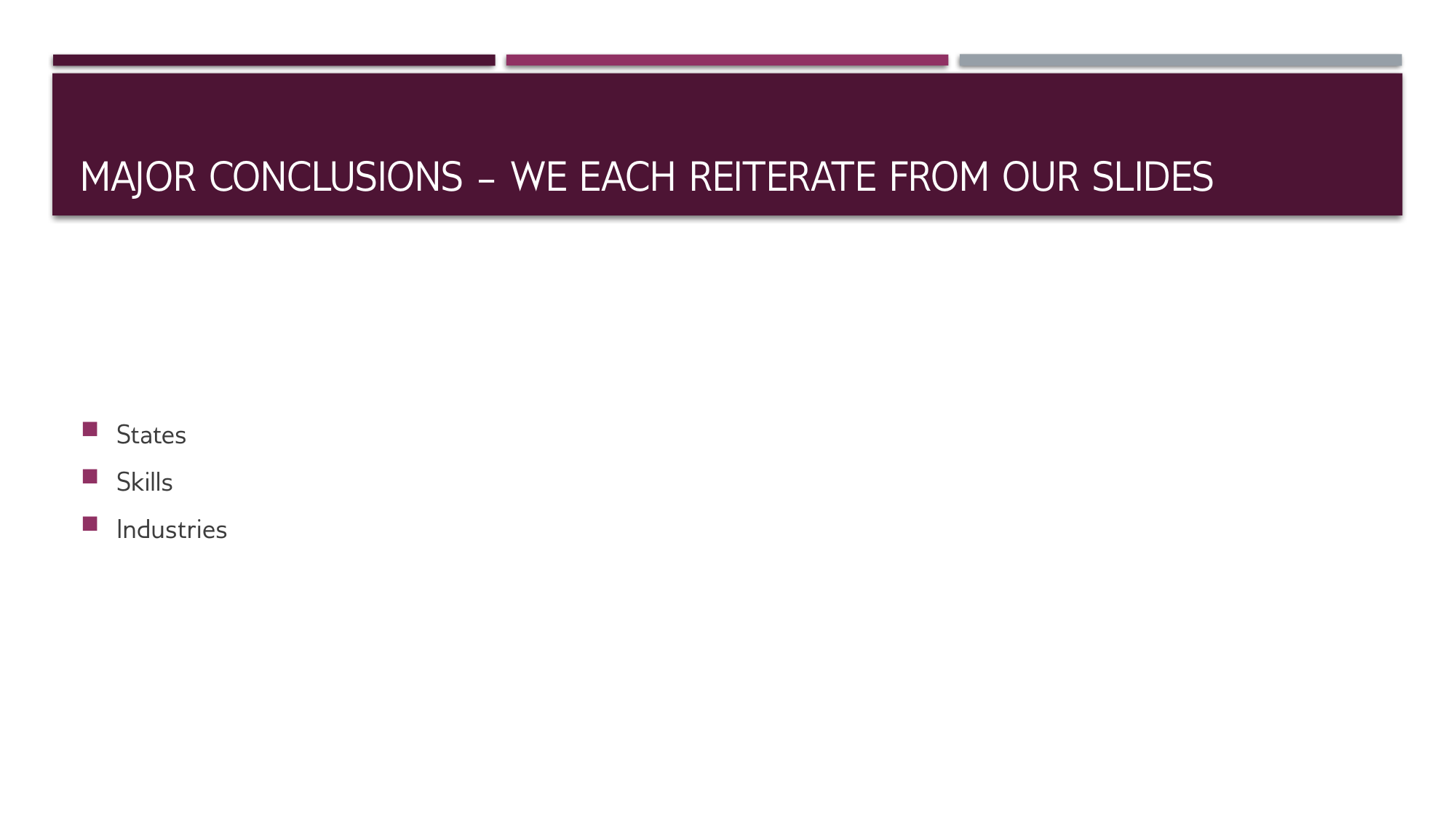

# Major conclusions – we each reiterate from our slides
States
Skills
Industries